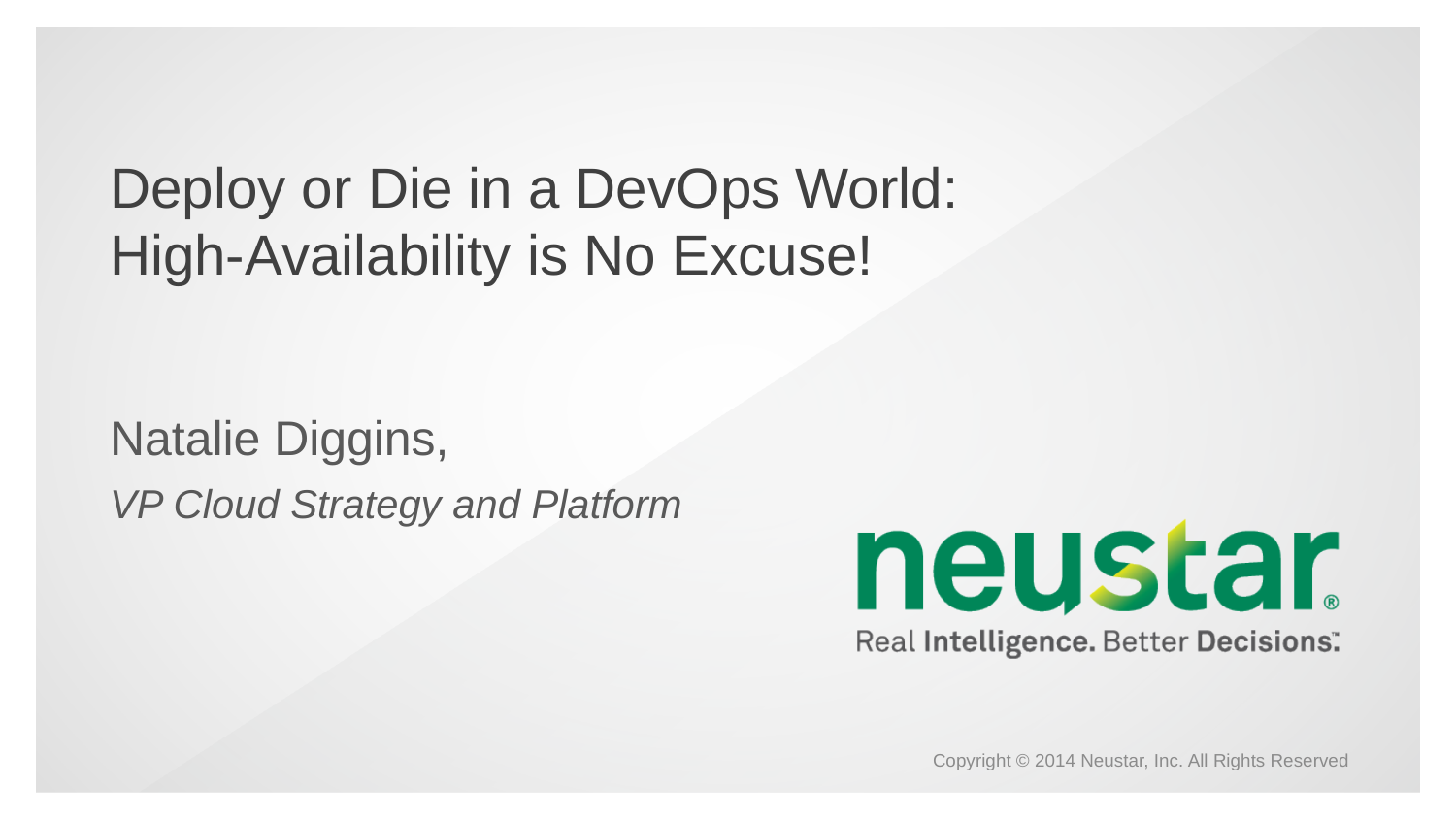

# Deploy or Die in a DevOps World: High-Availability is No Excuse!
Natalie Diggins,
VP Cloud Strategy and Platform
Copyright © 2014 Neustar, Inc. All Rights Reserved